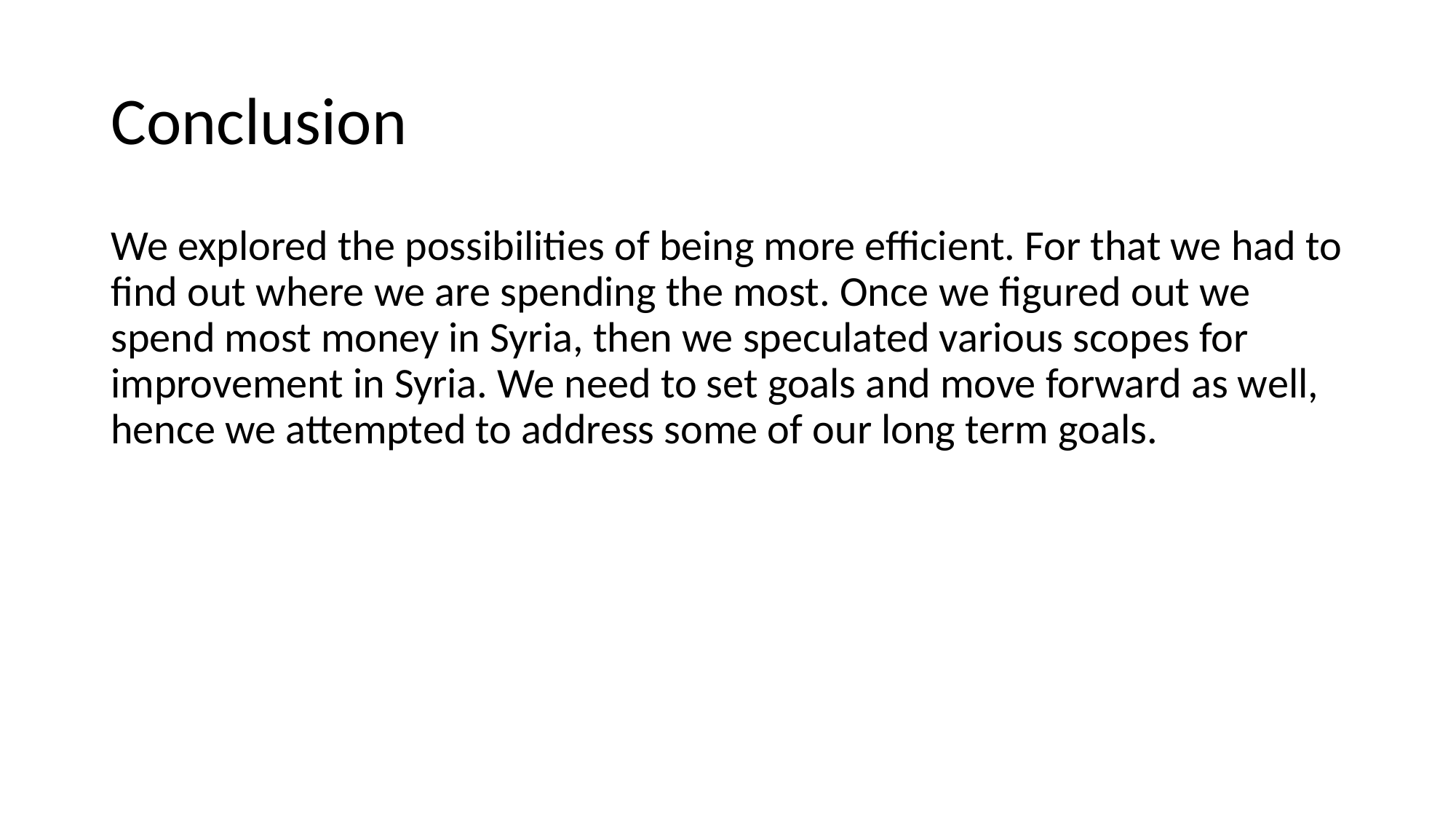

# Conclusion
We explored the possibilities of being more efficient. For that we had to find out where we are spending the most. Once we figured out we spend most money in Syria, then we speculated various scopes for improvement in Syria. We need to set goals and move forward as well, hence we attempted to address some of our long term goals.